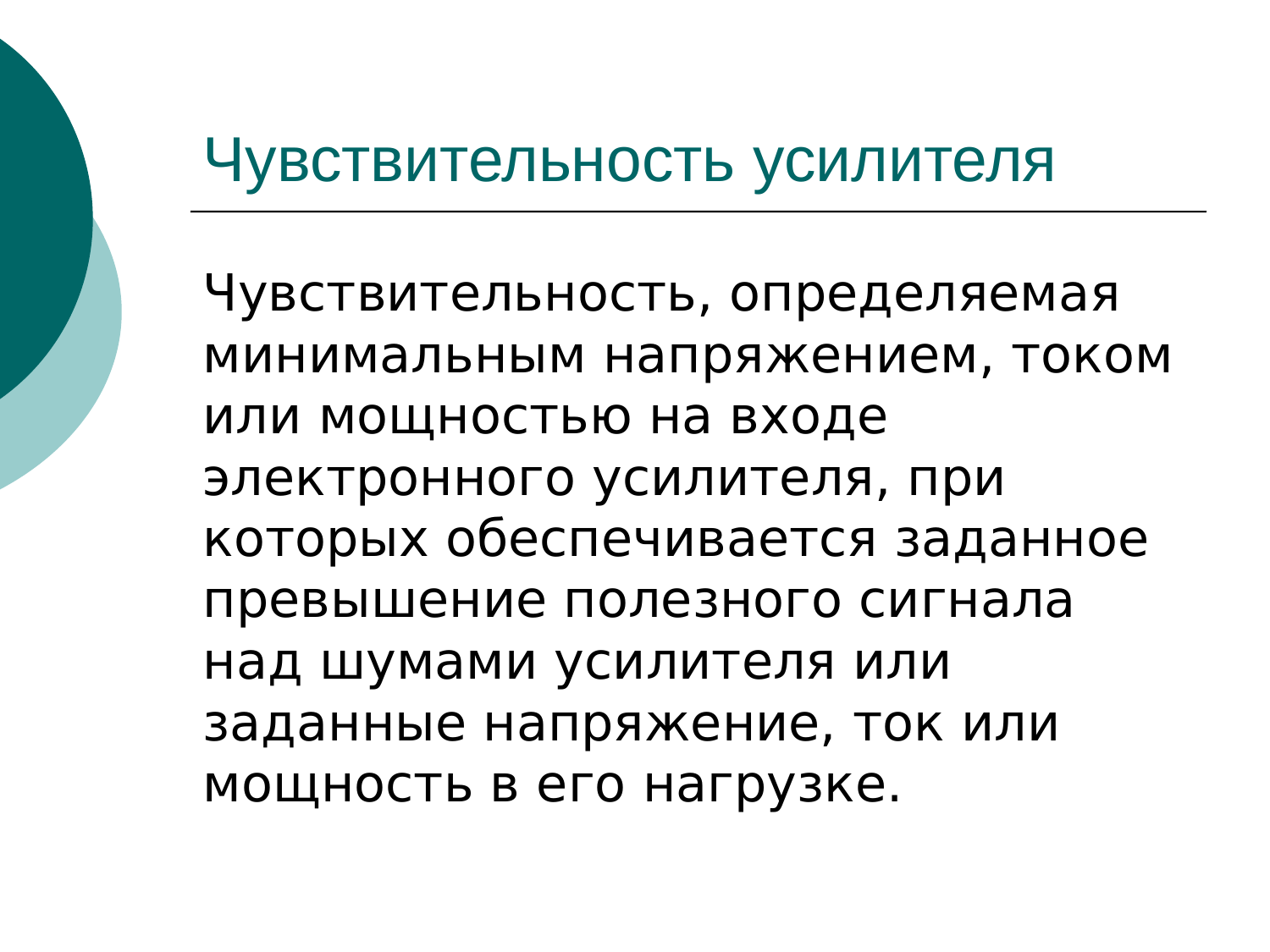

# Чувствительность усилителя
Чувствительность, определяемая минимальным напряжением, током или мощностью на входе электронного усилителя, при которых обеспечивается заданное превышение полезного сигнала над шумами усилителя или заданные напряжение, ток или мощность в его нагрузке.